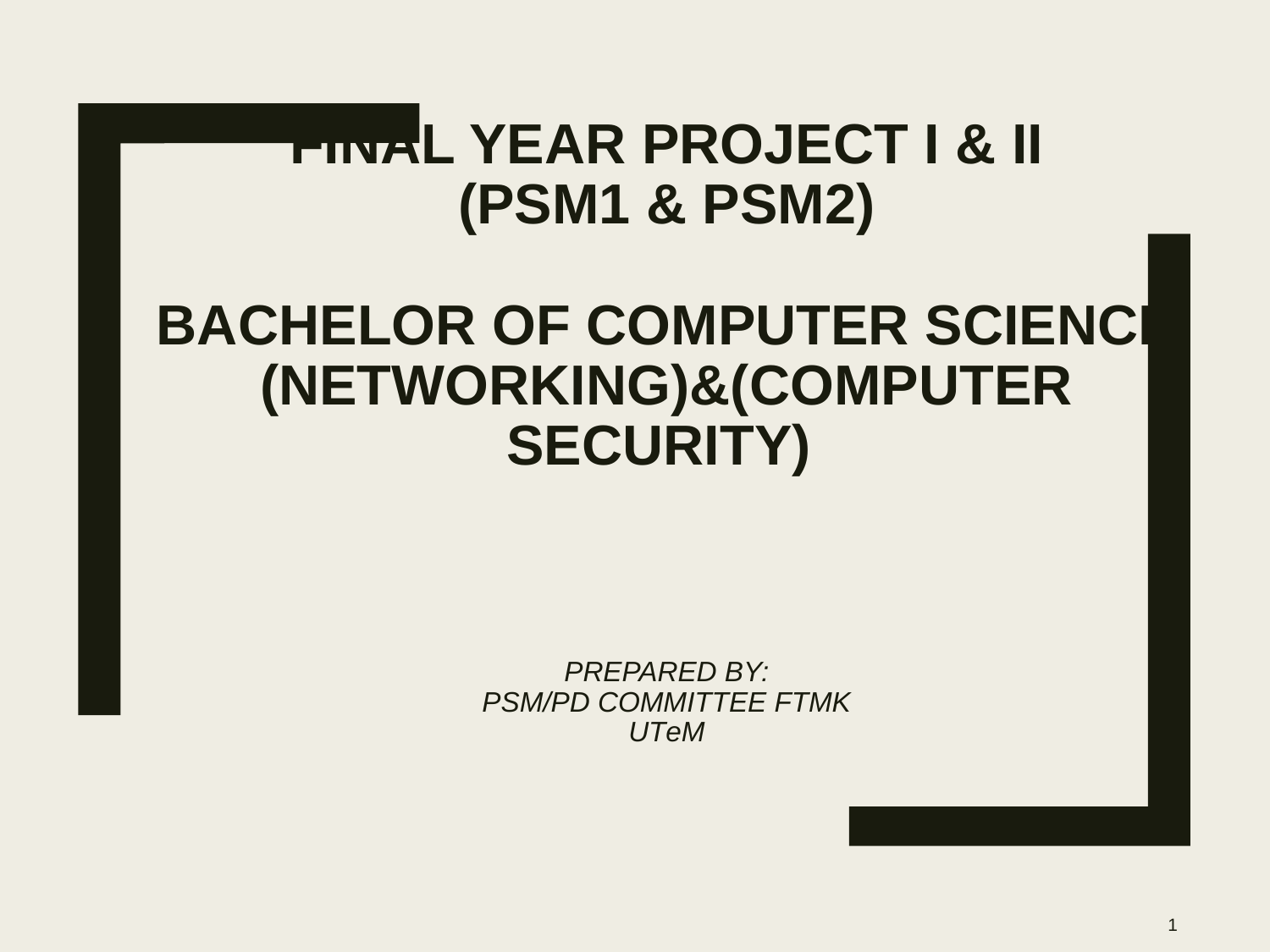

# FINAL YEAR PROJECT I & II (psm1 & psm2) BACHELOR OF COMPUTER SCIENCE (NETWORKING)&(COMPUTER SECURITY) PREPARED BY: PSM/PD COMMITTEE FTMK UTeM
1